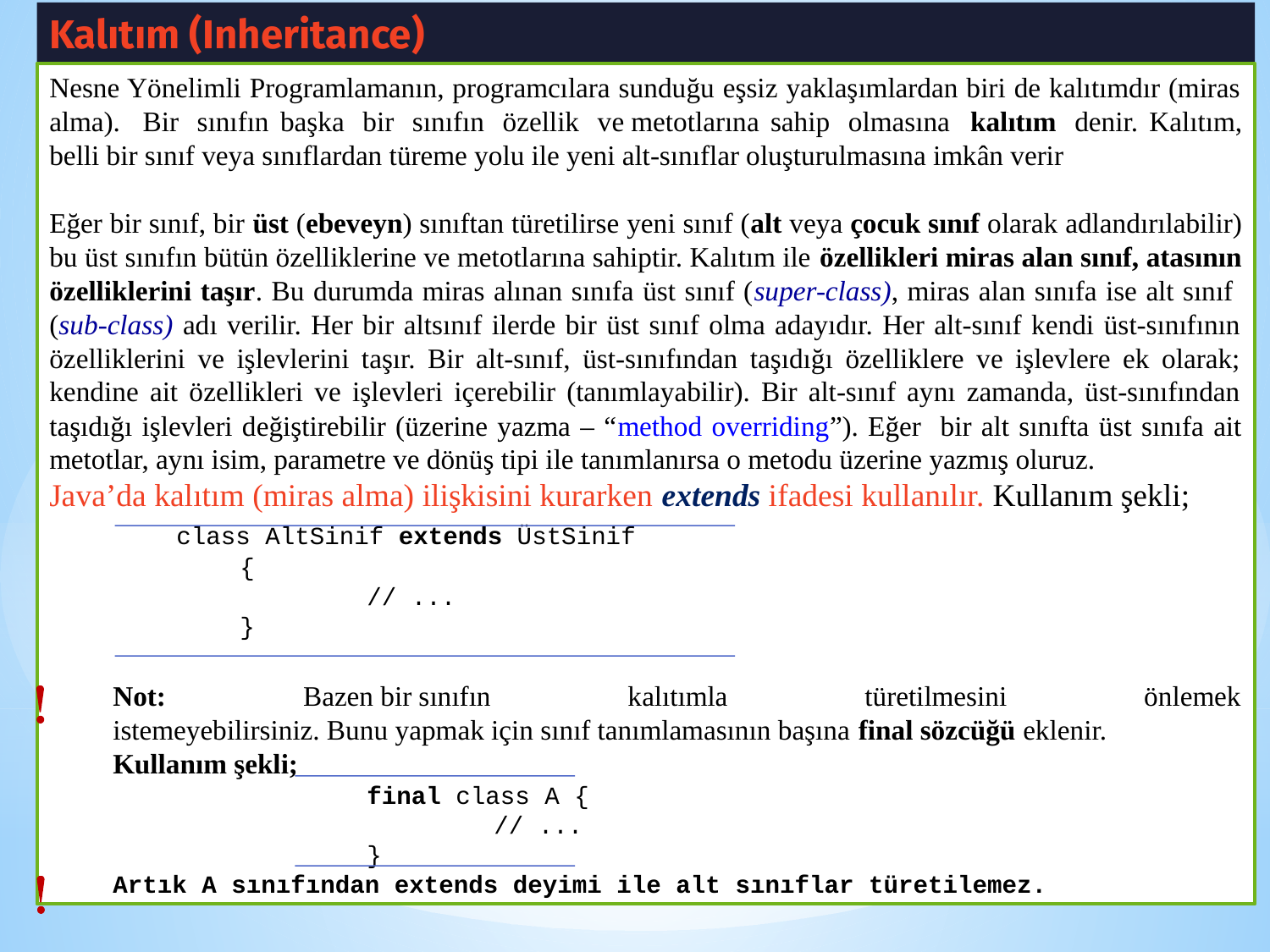

Kalıtım (Inheritance)
Nesne Yönelimli Programlamanın, programcılara sunduğu eşsiz yaklaşımlardan biri de kalıtımdır (miras alma).  Bir  sınıfın başka  bir  sınıfın  özellik  ve metotlarına sahip  olmasına  kalıtım  denir. Kalıtım, belli bir sınıf veya sınıflardan türeme yolu ile yeni alt-sınıflar oluşturulmasına imkân verir

Eğer bir sınıf, bir üst (ebeveyn) sınıftan türetilirse yeni sınıf (alt veya çocuk sınıf olarak adlandırılabilir) bu üst sınıfın bütün özelliklerine ve metotlarına sahiptir. Kalıtım ile özellikleri miras alan sınıf, atasının özelliklerini taşır. Bu durumda miras alınan sınıfa üst sınıf (super-class), miras alan sınıfa ise alt sınıf  (sub-class) adı verilir. Her bir altsınıf ilerde bir üst sınıf olma adayıdır. Her alt-sınıf kendi üst-sınıfının özelliklerini ve işlevlerini taşır. Bir alt-sınıf, üst-sınıfından taşıdığı özelliklere ve işlevlere ek olarak; kendine ait özellikleri ve işlevleri içerebilir (tanımlayabilir). Bir alt-sınıf aynı zamanda, üst-sınıfından taşıdığı işlevleri değiştirebilir (üzerine yazma – “method overriding”). Eğer  bir alt sınıfta üst sınıfa ait metotlar, aynı isim, parametre ve dönüş tipi ile tanımlanırsa o metodu üzerine yazmış oluruz.
Java’da kalıtım (miras alma) ilişkisini kurarken extends ifadesi kullanılır. Kullanım şekli;
 	class AltSinif extends ÜstSinif
	{
		// ...
	}

Not: Bazen bir sınıfın kalıtımla türetilmesini önlemek istemeyebilirsiniz. Bunu yapmak için sınıf tanımlamasının başına final sözcüğü eklenir.
Kullanım şekli;
		final class A {
  			// ...
		}
Artık A sınıfından extends deyimi ile alt sınıflar türetilemez.